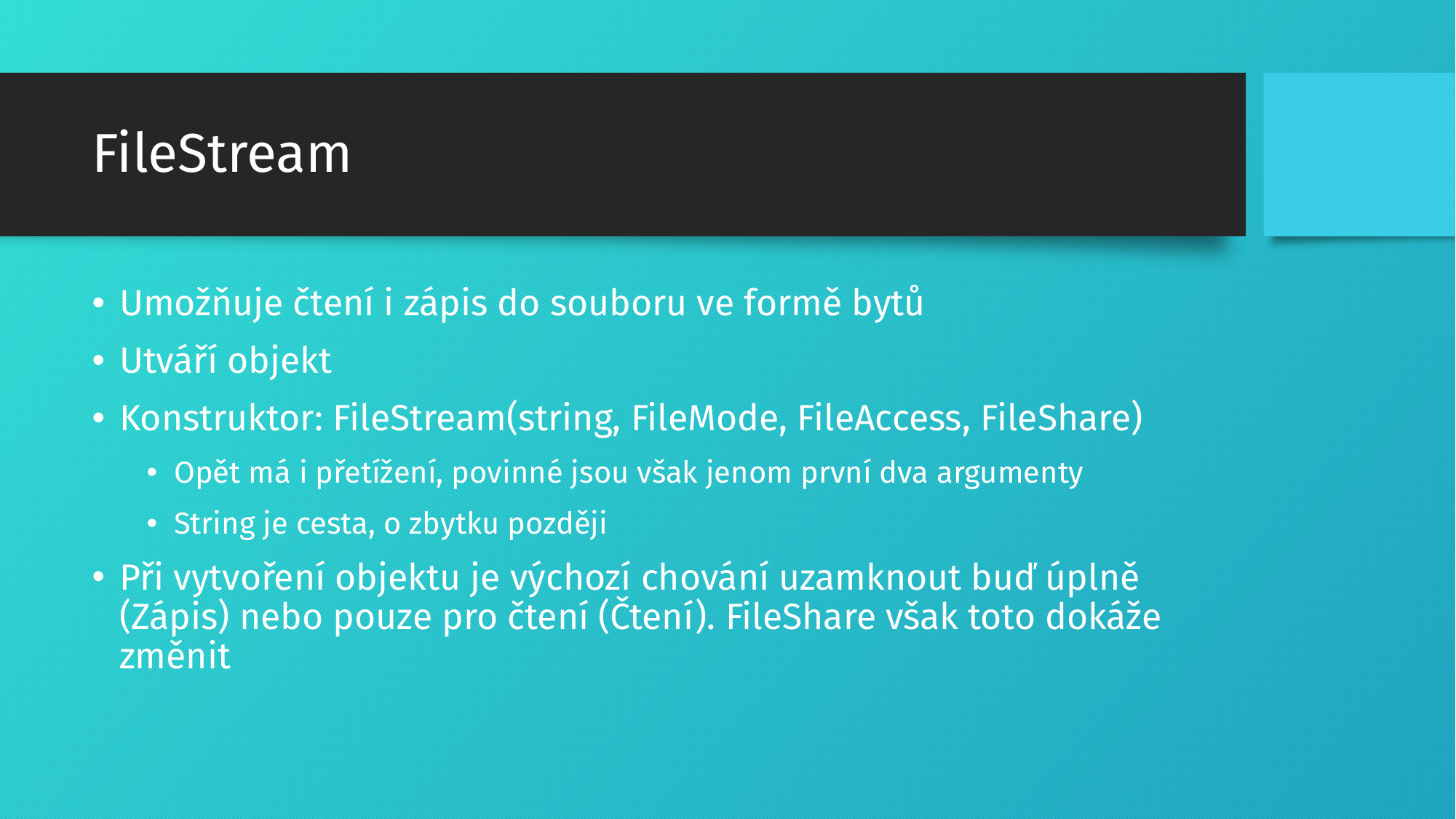

# FileStream
Umožňuje čtení i zápis do souboru ve formě bytů
Utváří objekt
Konstruktor: FileStream(string, FileMode, FileAccess, FileShare)
Opět má i přetížení, povinné jsou však jenom první dva argumenty
String je cesta, o zbytku později
Při vytvoření objektu je výchozí chování uzamknout buď úplně (Zápis) nebo pouze pro čtení (Čtení). FileShare však toto dokáže změnit